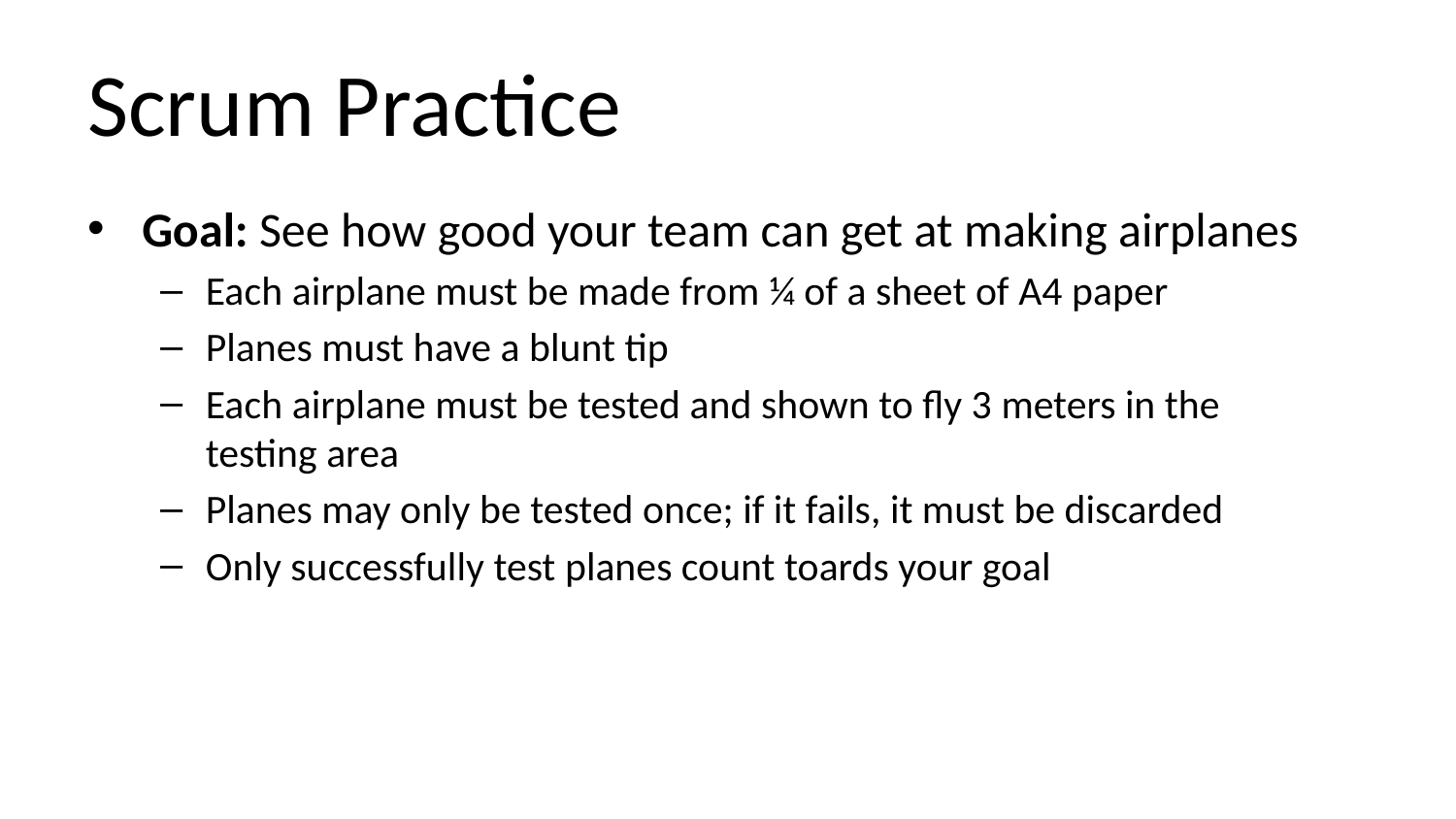

# Scrum Practice
Goal: See how good your team can get at making airplanes
Each airplane must be made from ¼ of a sheet of A4 paper
Planes must have a blunt tip
Each airplane must be tested and shown to fly 3 meters in the testing area
Planes may only be tested once; if it fails, it must be discarded
Only successfully test planes count toards your goal